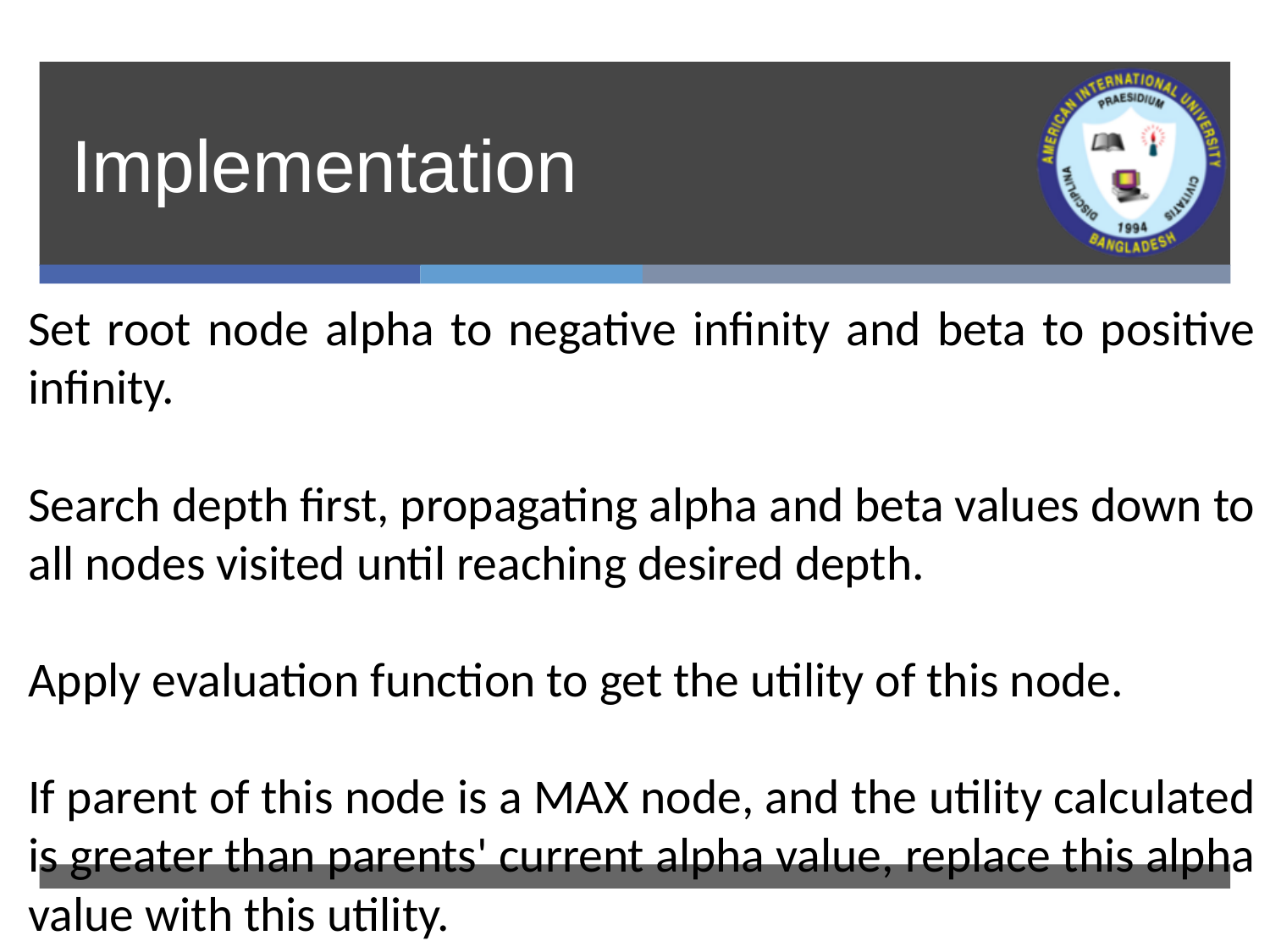

# Implementation
Set root node alpha to negative infinity and beta to positive infinity.

Search depth first, propagating alpha and beta values down to all nodes visited until reaching desired depth.

Apply evaluation function to get the utility of this node.

If parent of this node is a MAX node, and the utility calculated is greater than parents' current alpha value, replace this alpha value with this utility.